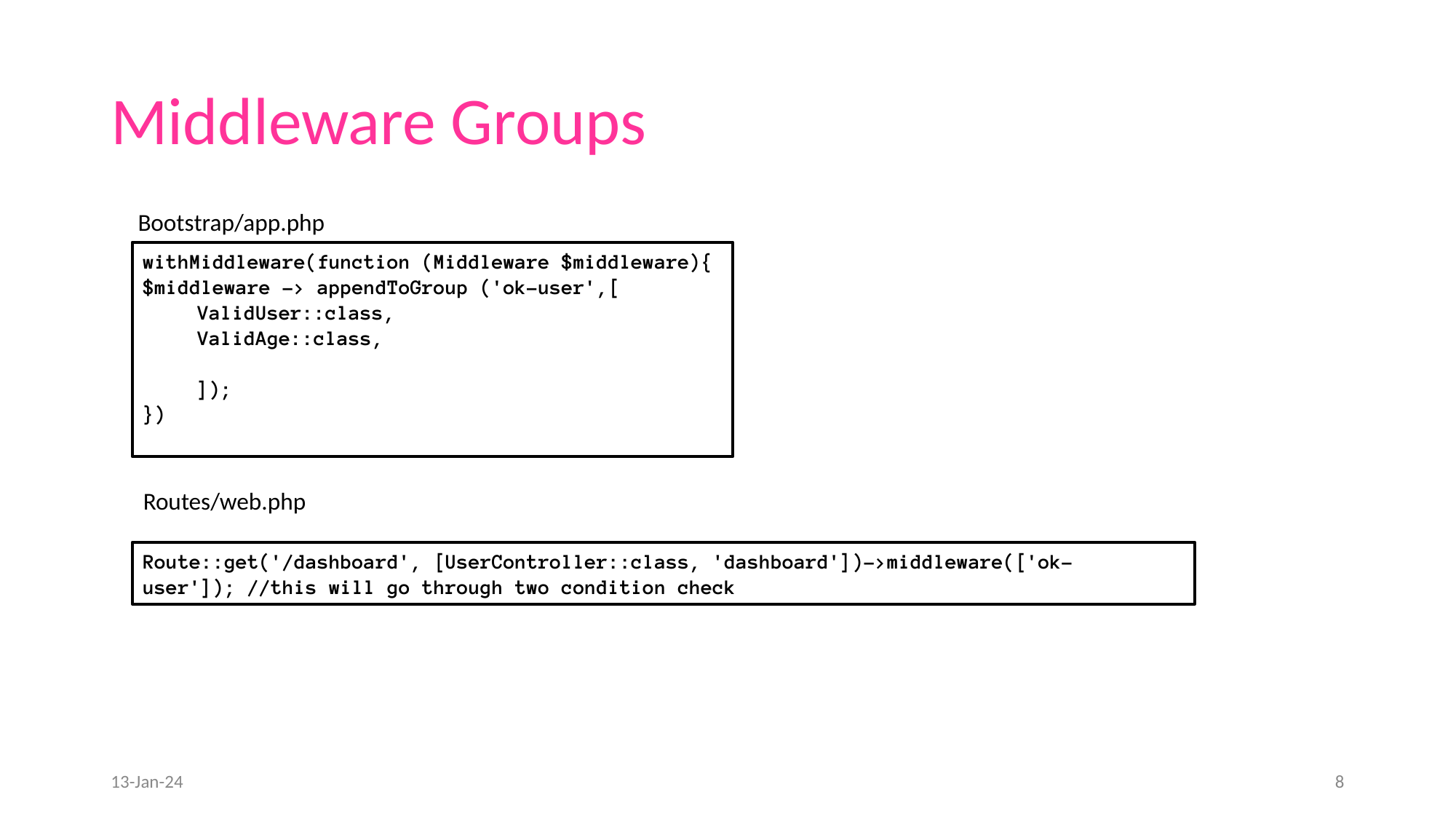

# Middleware Groups
Bootstrap/app.php
withMiddleware(function (Middleware $middleware){
$middleware -> appendToGroup ('ok-user',[
ValidUser::class,
ValidAge::class,

]);
})

Routes/web.php
Route::get('/dashboard', [UserController::class, 'dashboard'])->middleware(['ok-user']); //this will go through two condition check
13-Jan-24
8